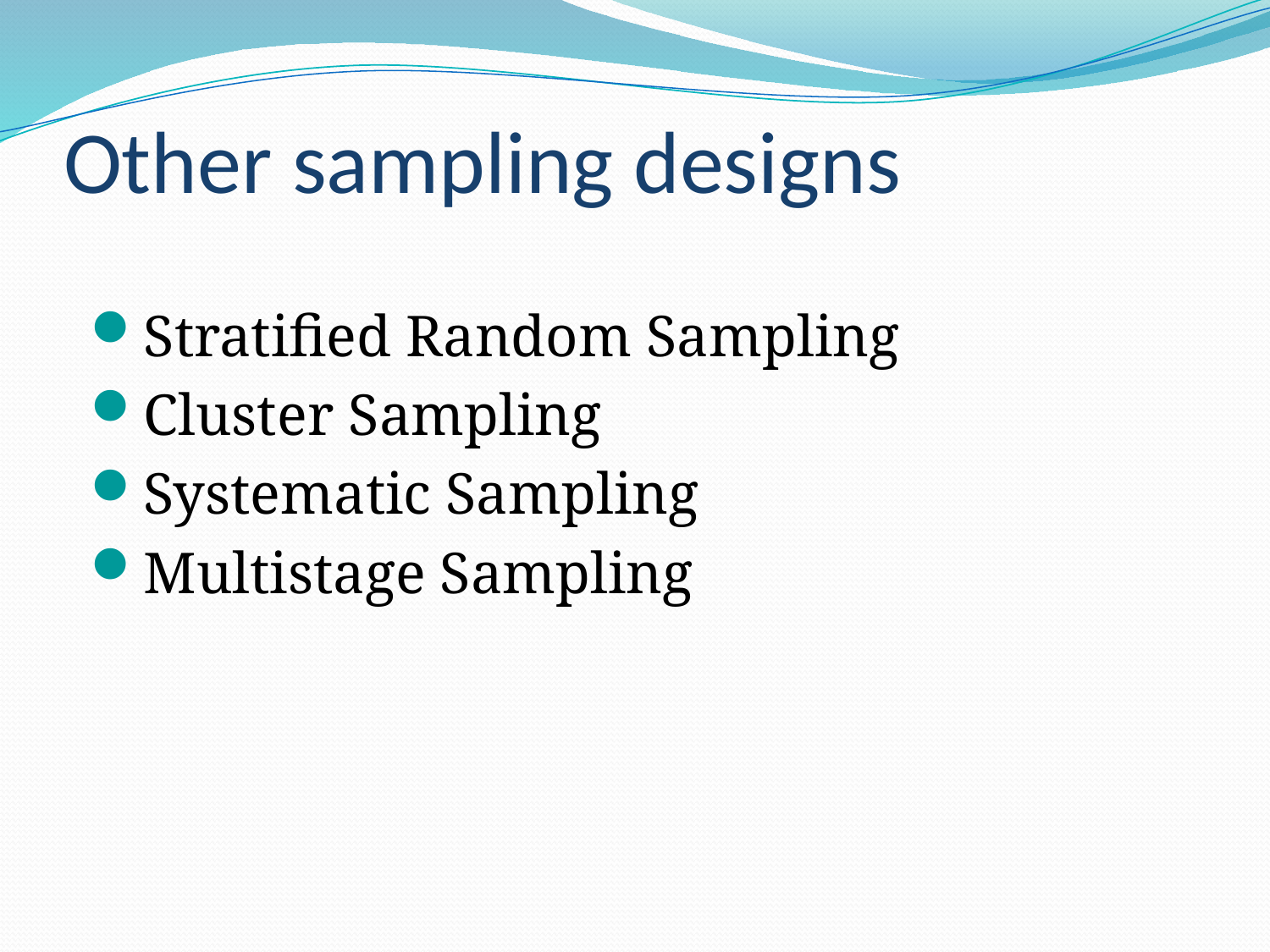

Other sampling designs
Stratified Random Sampling
Cluster Sampling
Systematic Sampling
Multistage Sampling